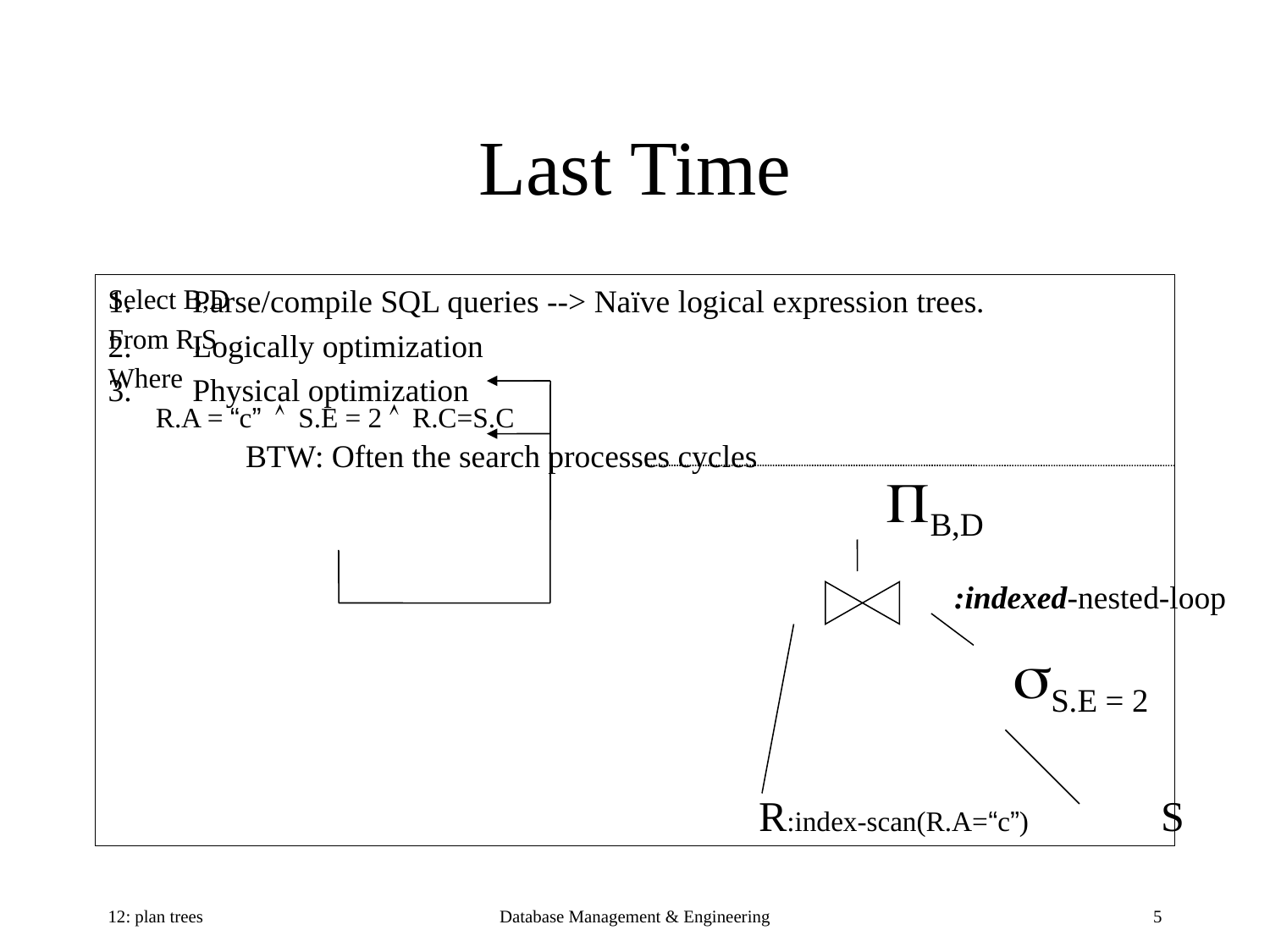

# Last Time
Parse/compile SQL queries --> Naïve logical expression trees.
Logically optimization
Physical optimization
	BTW: Often the search processes cycles
Select B,D
From R,S
Where
	R.A = “c”  ∧  S.E = 2 ∧  R.C=S.C

				ΠB,D

 			 	 	σS.E = 2

			R:index-scan(R.A=“c”)	  S

:indexed-nested-loop

12: plan trees
Database Management & Engineering
5